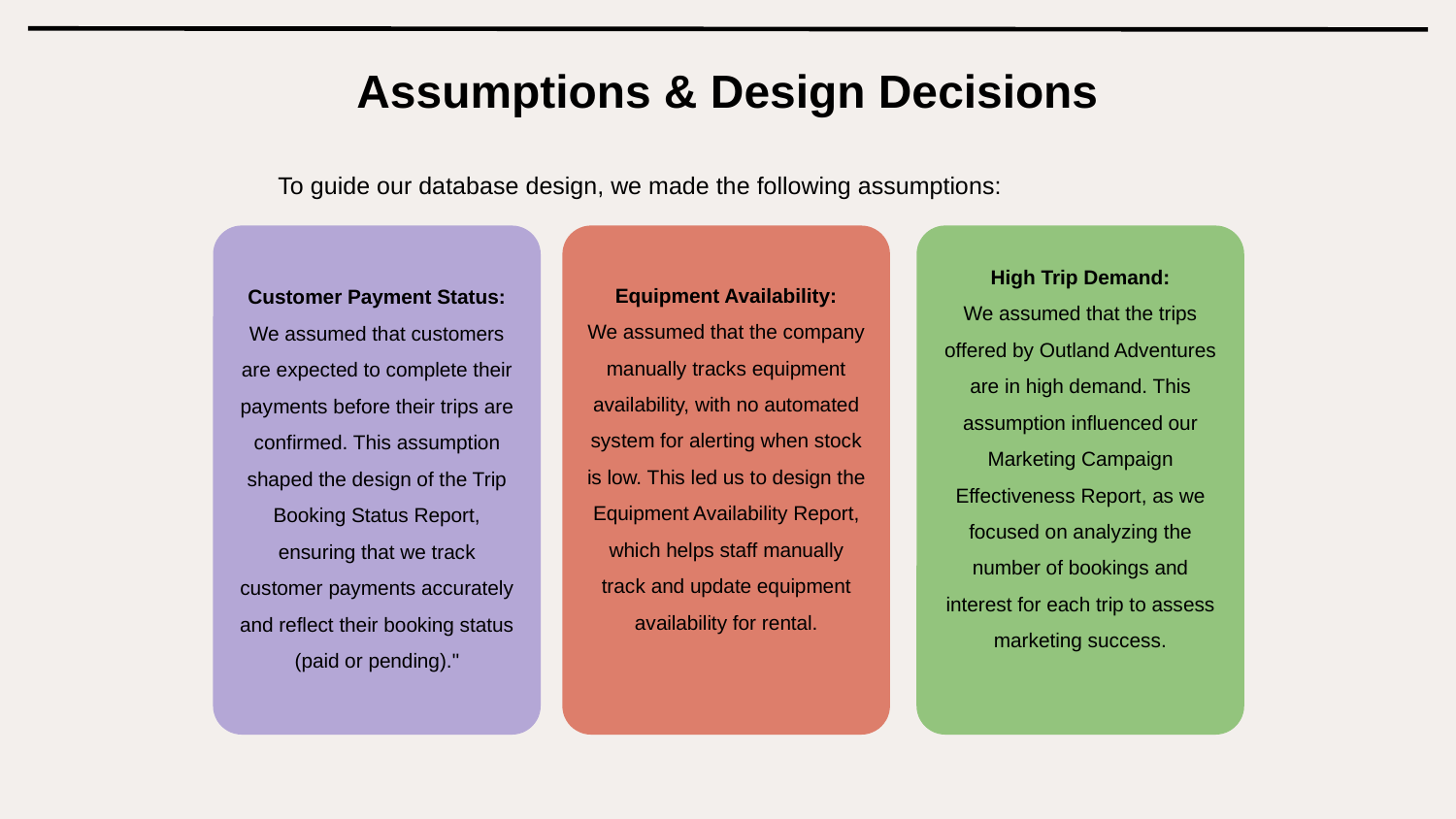

Assumptions & Design Decisions
To guide our database design, we made the following assumptions:

Customer Payment Status:
We assumed that customers are expected to complete their payments before their trips are confirmed. This assumption shaped the design of the Trip Booking Status Report, ensuring that we track customer payments accurately and reflect their booking status (paid or pending)."

Equipment Availability:
We assumed that the company manually tracks equipment availability, with no automated system for alerting when stock is low. This led us to design the Equipment Availability Report, which helps staff manually track and update equipment availability for rental.

High Trip Demand:
We assumed that the trips offered by Outland Adventures are in high demand. This assumption influenced our Marketing Campaign Effectiveness Report, as we focused on analyzing the number of bookings and interest for each trip to assess marketing success.